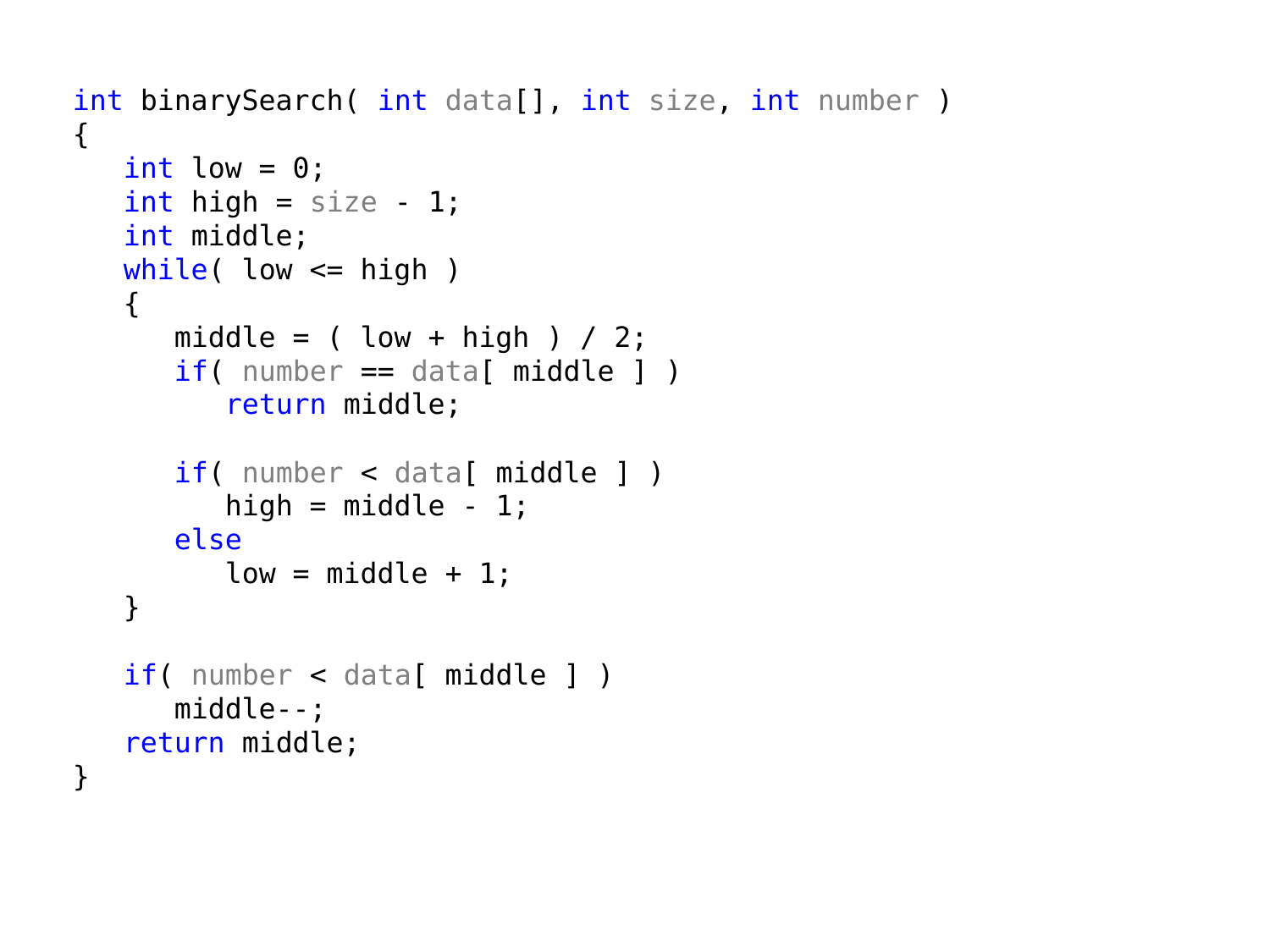

int binarySearch( int data[], int size, int number )
{
   int low = 0;
   int high = size - 1;
   int middle;
   while( low <= high )
   {
      middle = ( low + high ) / 2;
      if( number == data[ middle ] )
         return middle;

      if( number < data[ middle ] )
         high = middle - 1;
      else
         low = middle + 1;
   }

   if( number < data[ middle ] )
      middle--;
   return middle;
}